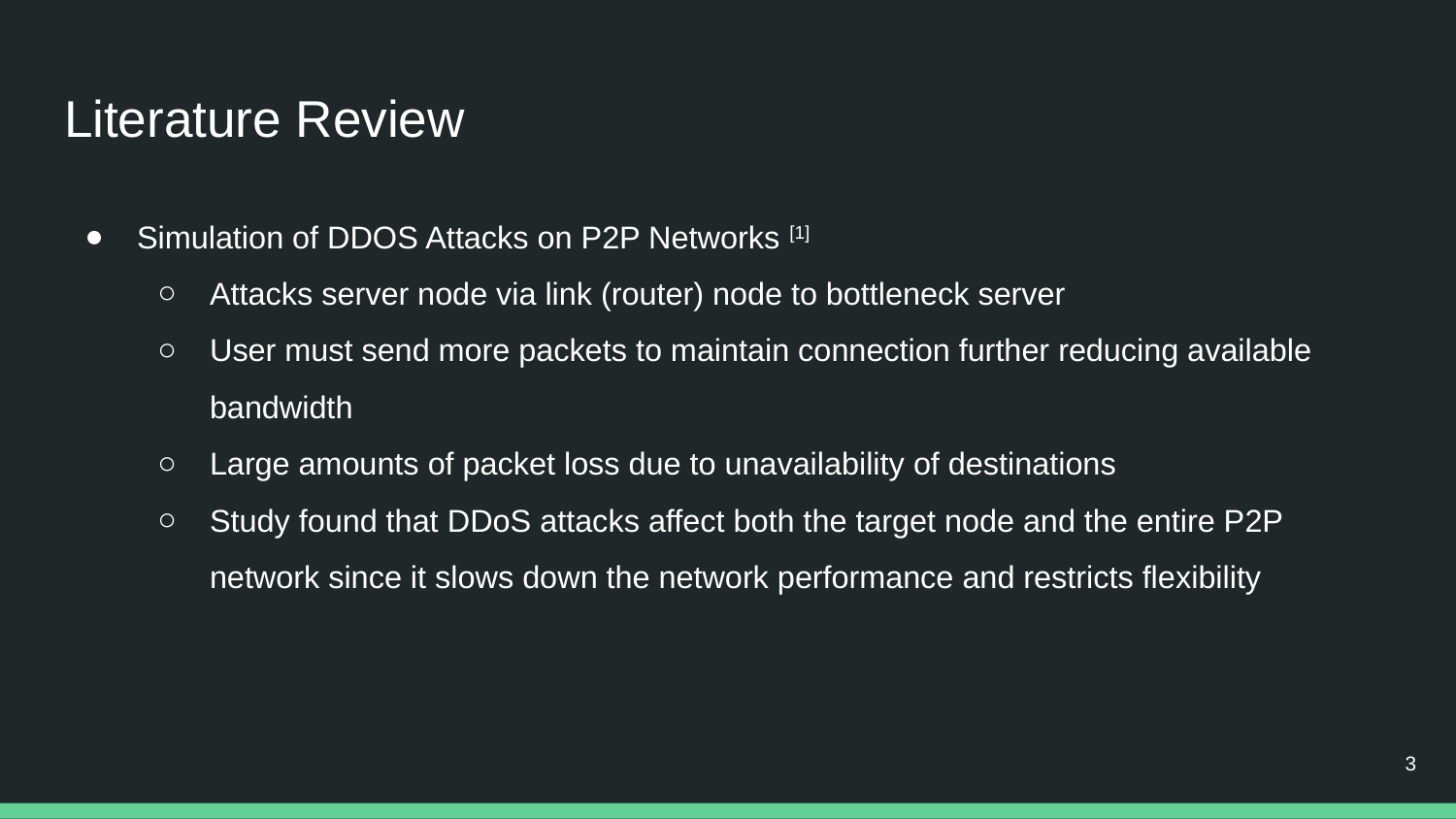

# Literature Review
Simulation of DDOS Attacks on P2P Networks [1]
Attacks server node via link (router) node to bottleneck server
User must send more packets to maintain connection further reducing available bandwidth
Large amounts of packet loss due to unavailability of destinations
Study found that DDoS attacks affect both the target node and the entire P2P network since it slows down the network performance and restricts flexibility
3